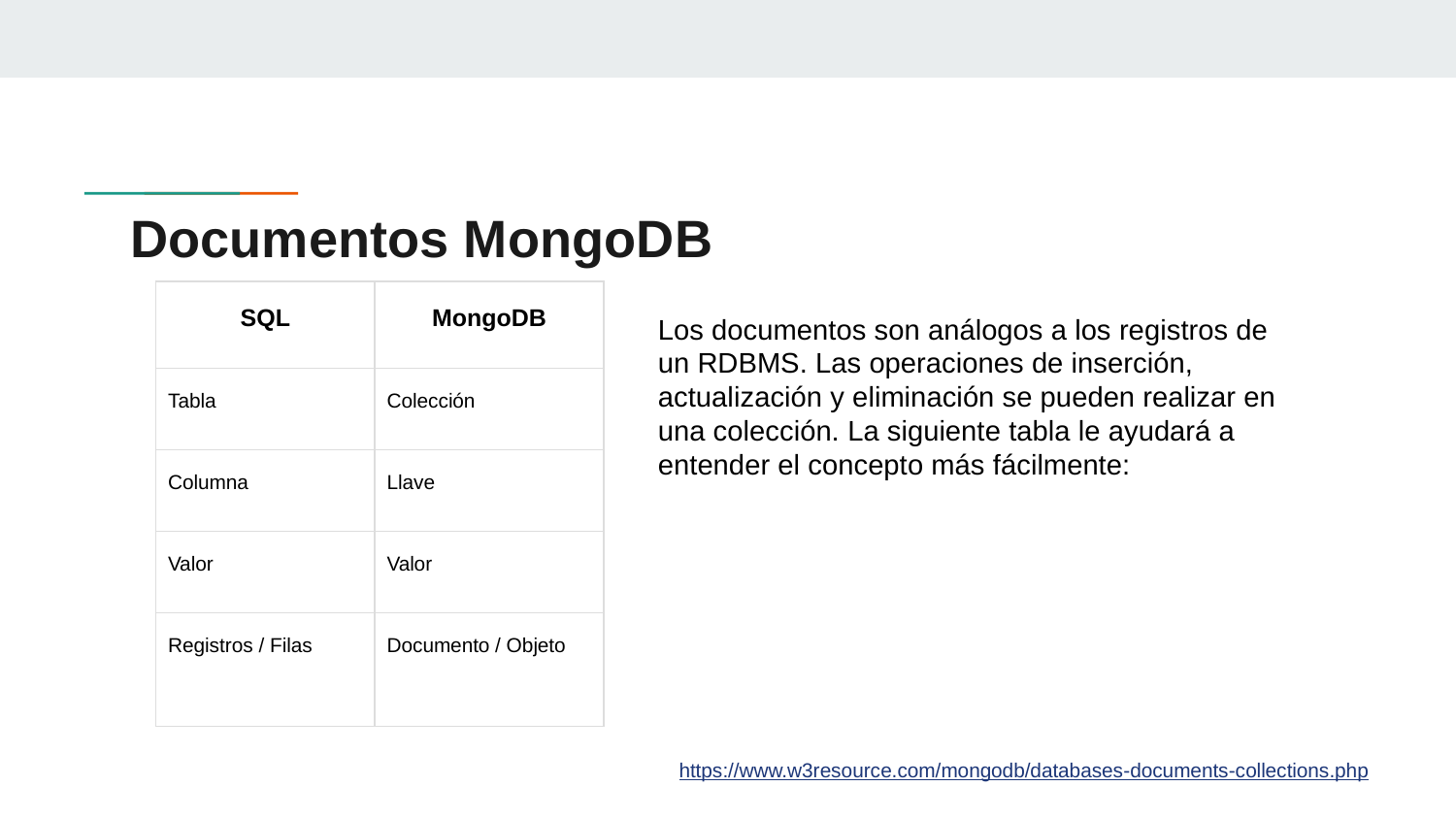

# Documentos MongoDB
| SQL | MongoDB |
| --- | --- |
| Tabla | Colección |
| Columna | Llave |
| Valor | Valor |
| Registros / Filas | Documento / Objeto |
Los documentos son análogos a los registros de un RDBMS. Las operaciones de inserción, actualización y eliminación se pueden realizar en una colección. La siguiente tabla le ayudará a entender el concepto más fácilmente:

https://www.w3resource.com/mongodb/databases-documents-collections.php